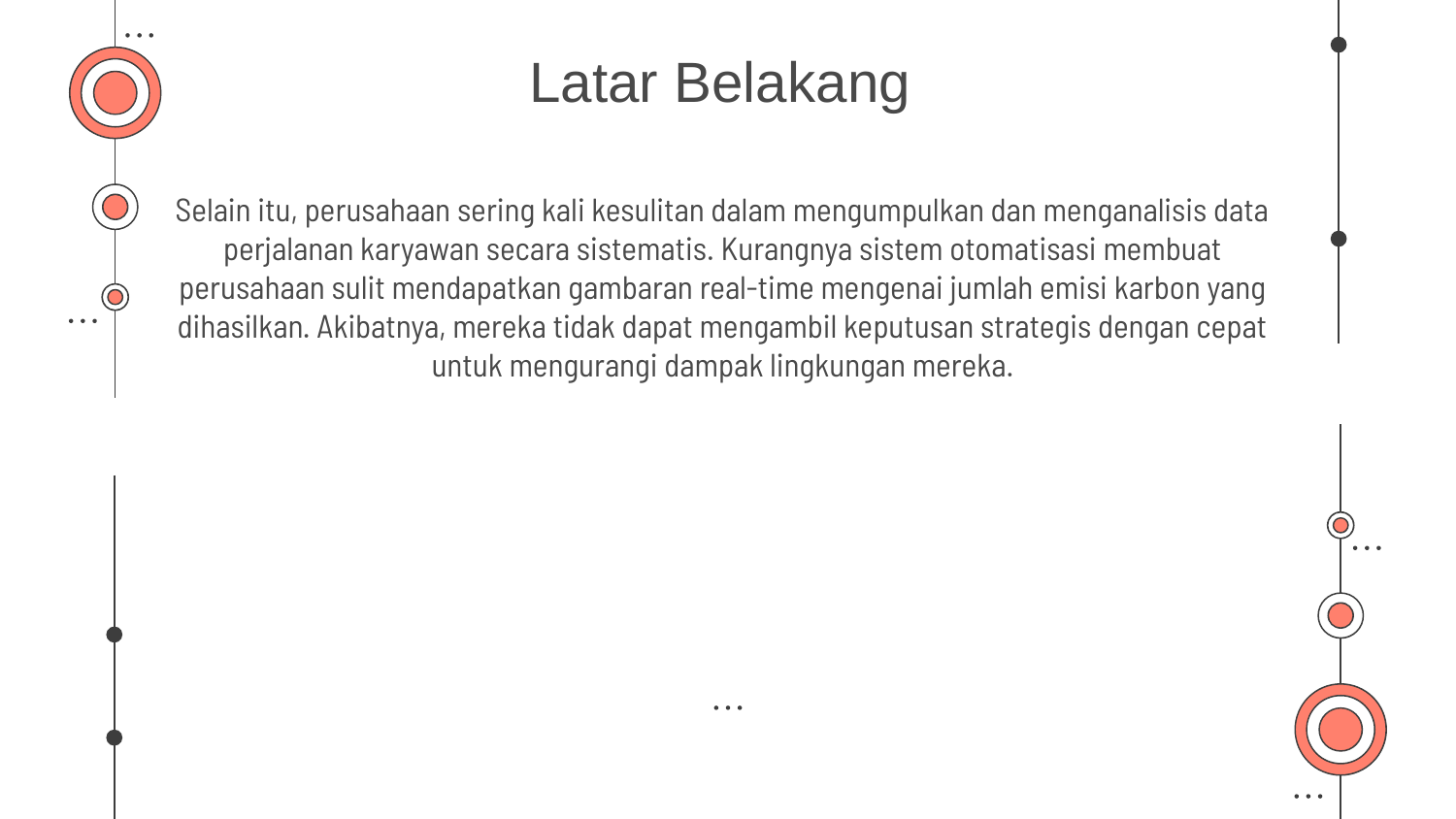

# Latar Belakang
Selain itu, perusahaan sering kali kesulitan dalam mengumpulkan dan menganalisis data perjalanan karyawan secara sistematis. Kurangnya sistem otomatisasi membuat perusahaan sulit mendapatkan gambaran real-time mengenai jumlah emisi karbon yang dihasilkan. Akibatnya, mereka tidak dapat mengambil keputusan strategis dengan cepat untuk mengurangi dampak lingkungan mereka.